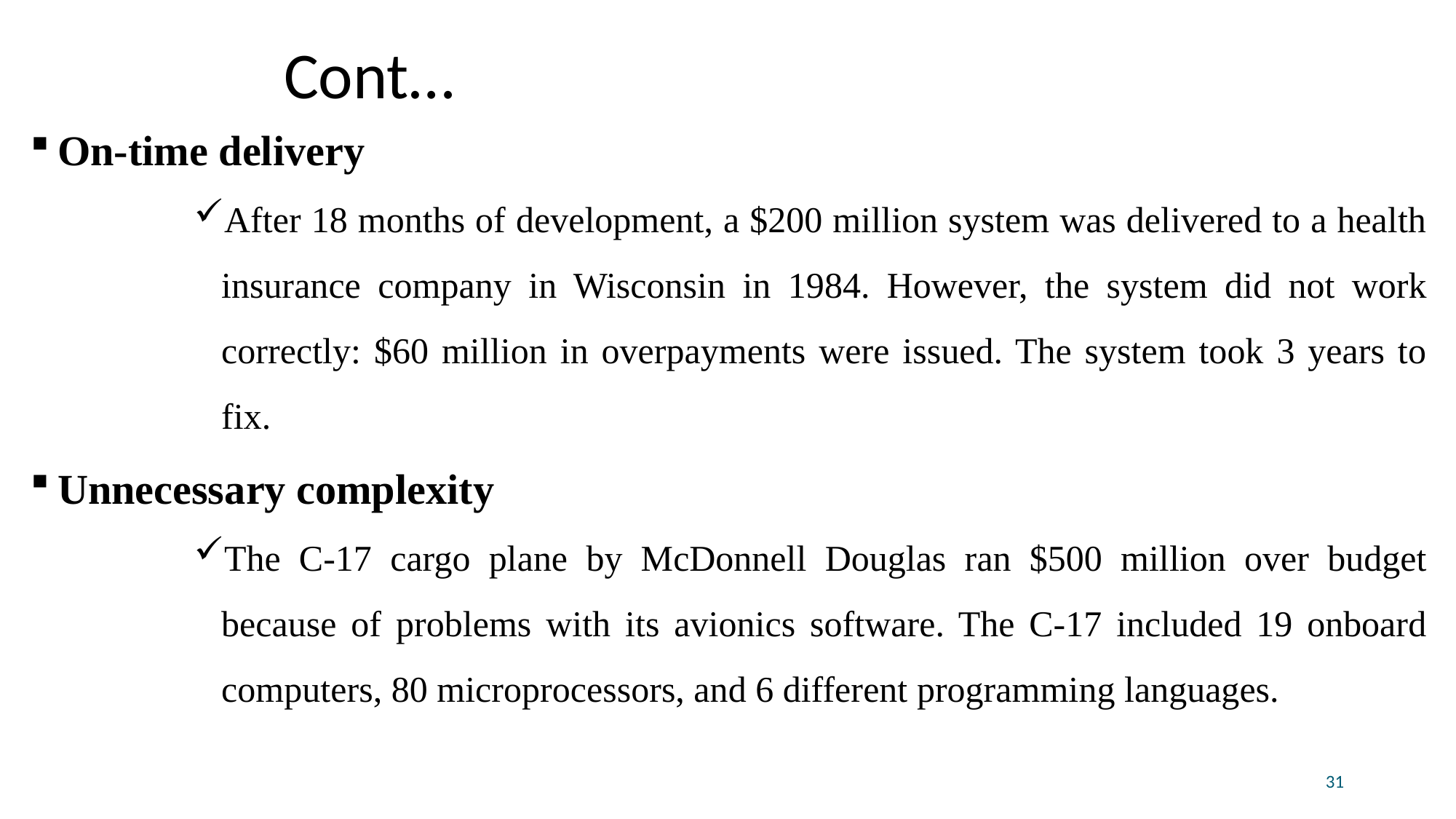

# Cont…
On-time delivery
After 18 months of development, a $200 million system was delivered to a health insurance company in Wisconsin in 1984. However, the system did not work correctly: $60 million in overpayments were issued. The system took 3 years to fix.
Unnecessary complexity
The C-17 cargo plane by McDonnell Douglas ran $500 million over budget because of problems with its avionics software. The C-17 included 19 onboard computers, 80 microprocessors, and 6 different programming languages.

31